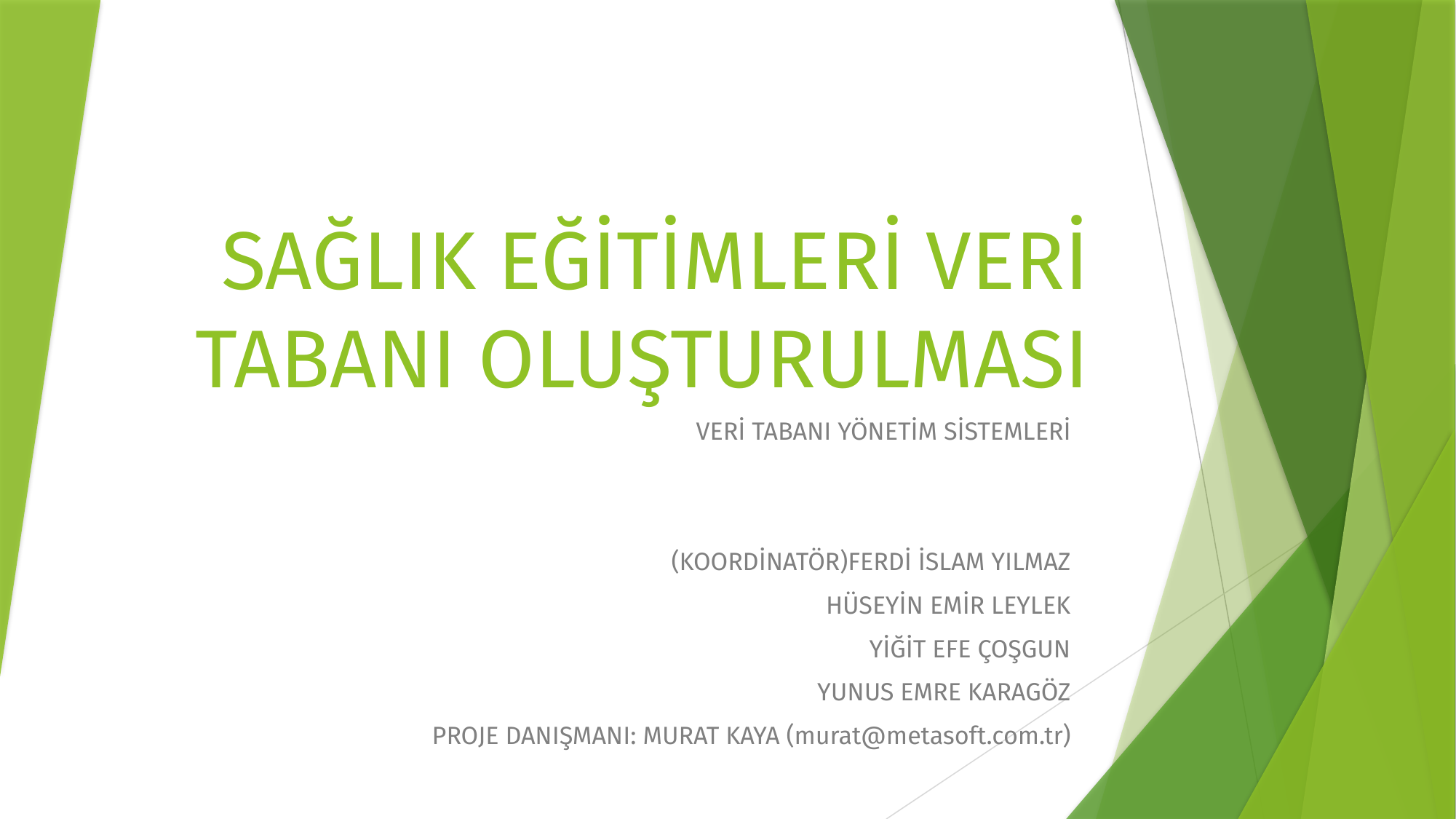

# SAĞLIK EĞİTİMLERİ VERİ TABANI OLUŞTURULMASI
VERİ TABANI YÖNETİM SİSTEMLERİ

(KOORDİNATÖR)FERDİ İSLAM YILMAZ
HÜSEYİN EMİR LEYLEK
YİĞİT EFE ÇOŞGUN
YUNUS EMRE KARAGÖZ
PROJE DANIŞMANI: MURAT KAYA (murat@metasoft.com.tr)